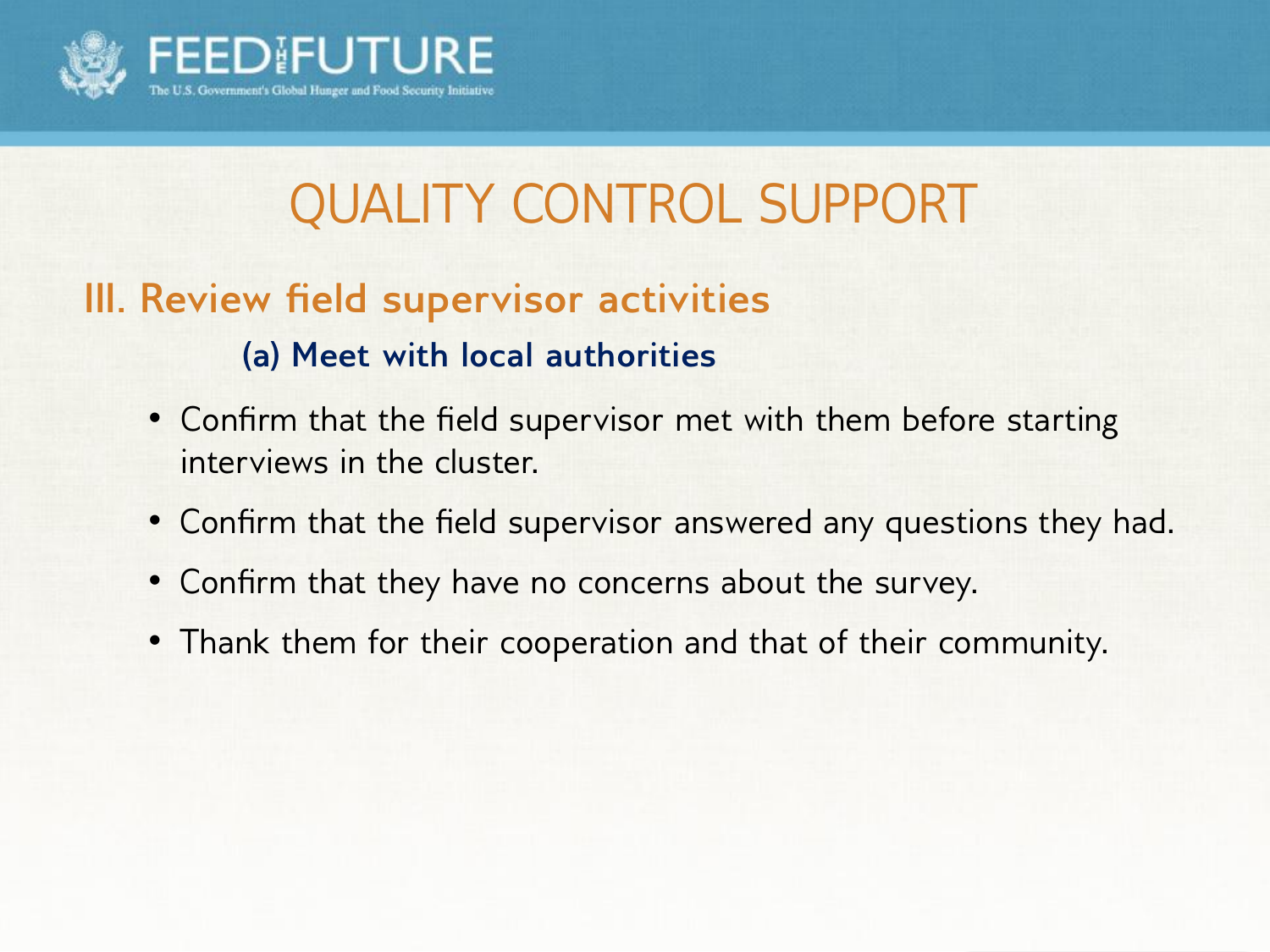

# Quality Control Support
III. Review field supervisor activities
		(a) Meet with local authorities
Confirm that the field supervisor met with them before starting interviews in the cluster.
Confirm that the field supervisor answered any questions they had.
Confirm that they have no concerns about the survey.
Thank them for their cooperation and that of their community.